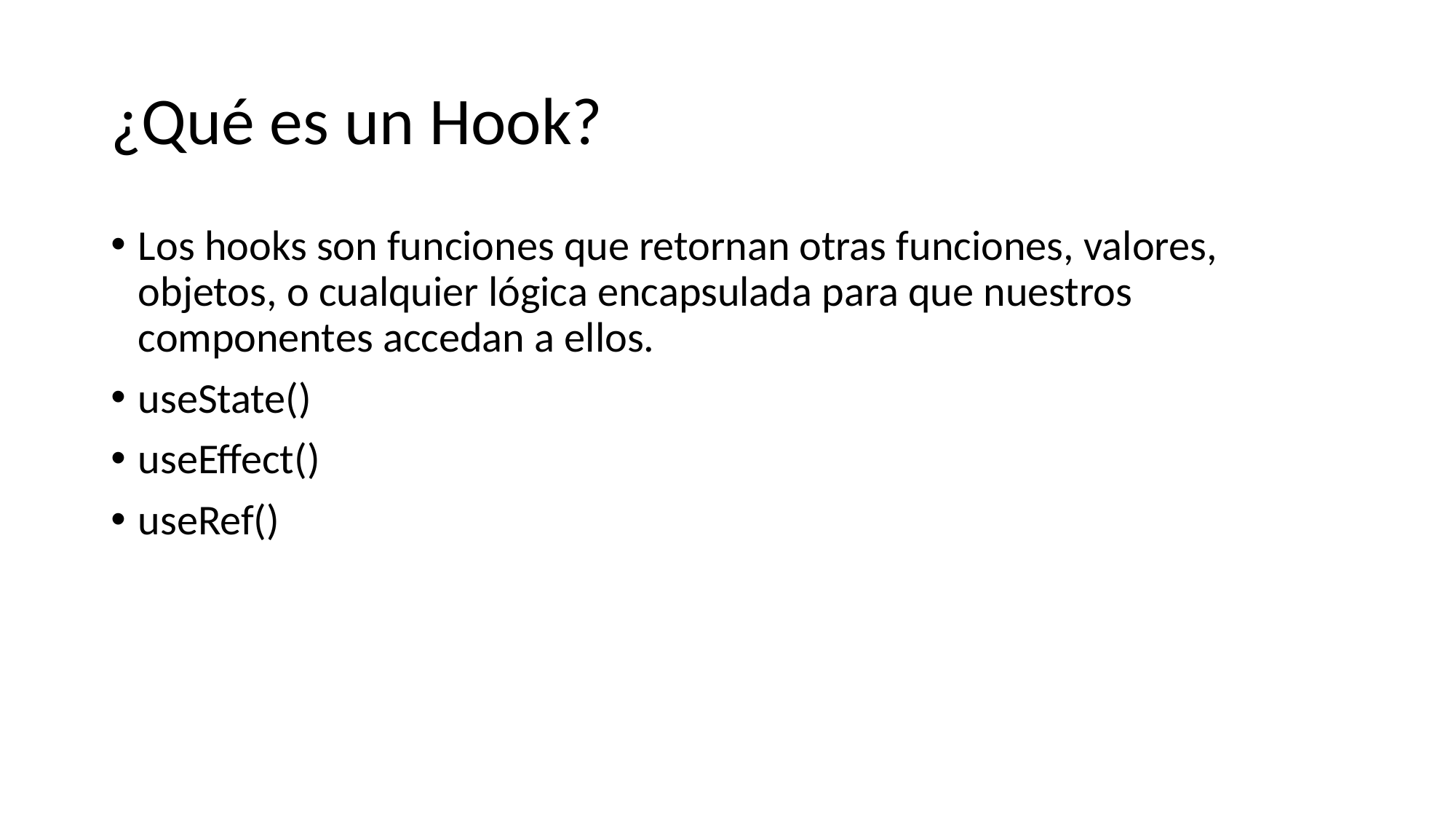

# ¿Qué es un Hook?
Los hooks son funciones que retornan otras funciones, valores, objetos, o cualquier lógica encapsulada para que nuestros componentes accedan a ellos.
useState()
useEffect()
useRef()